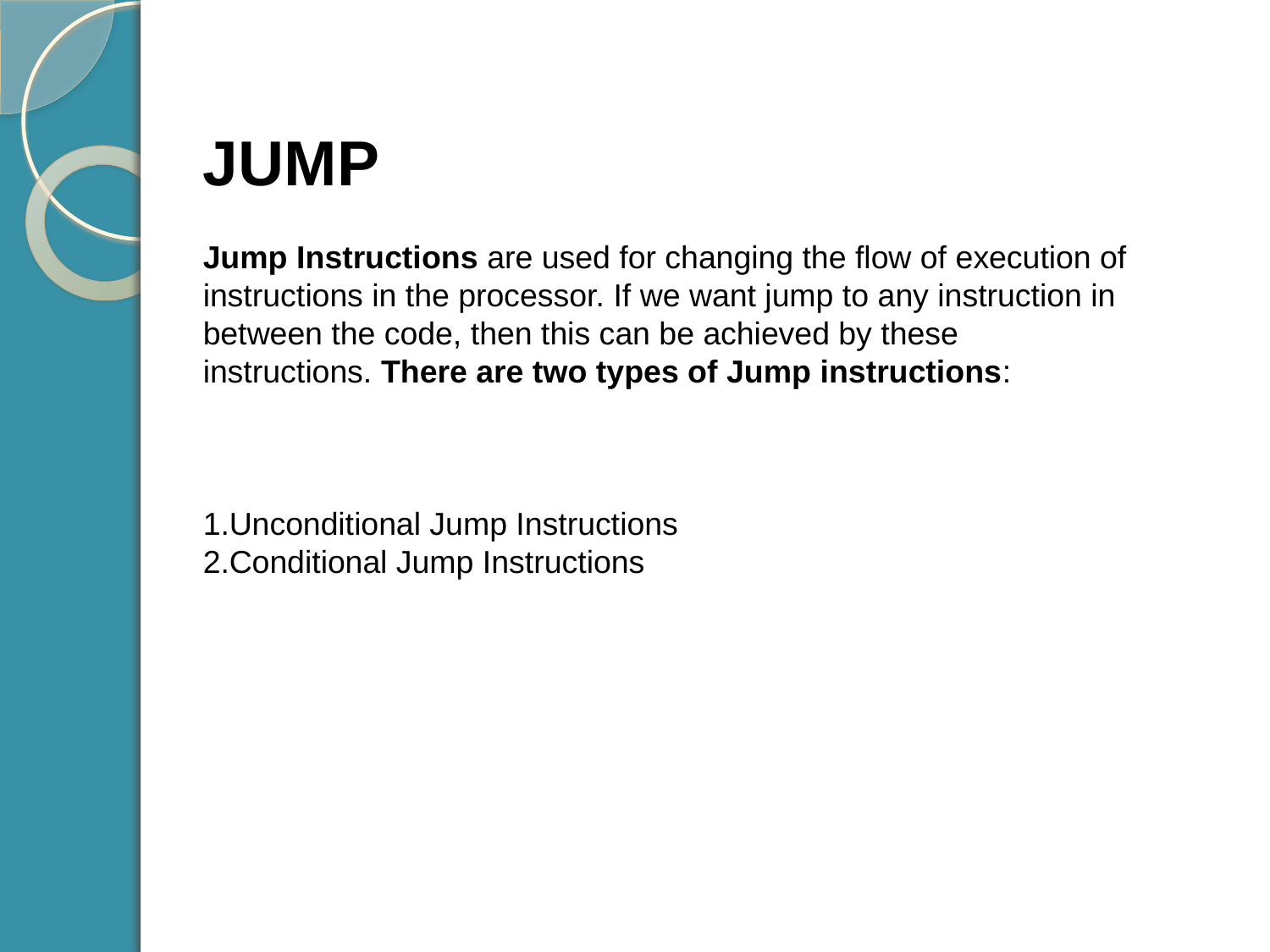

JUMP

Jump Instructions are used for changing the flow of execution of instructions in the processor. If we want jump to any instruction in between the code, then this can be achieved by these instructions. There are two types of Jump instructions:

Unconditional Jump Instructions
Conditional Jump Instructions